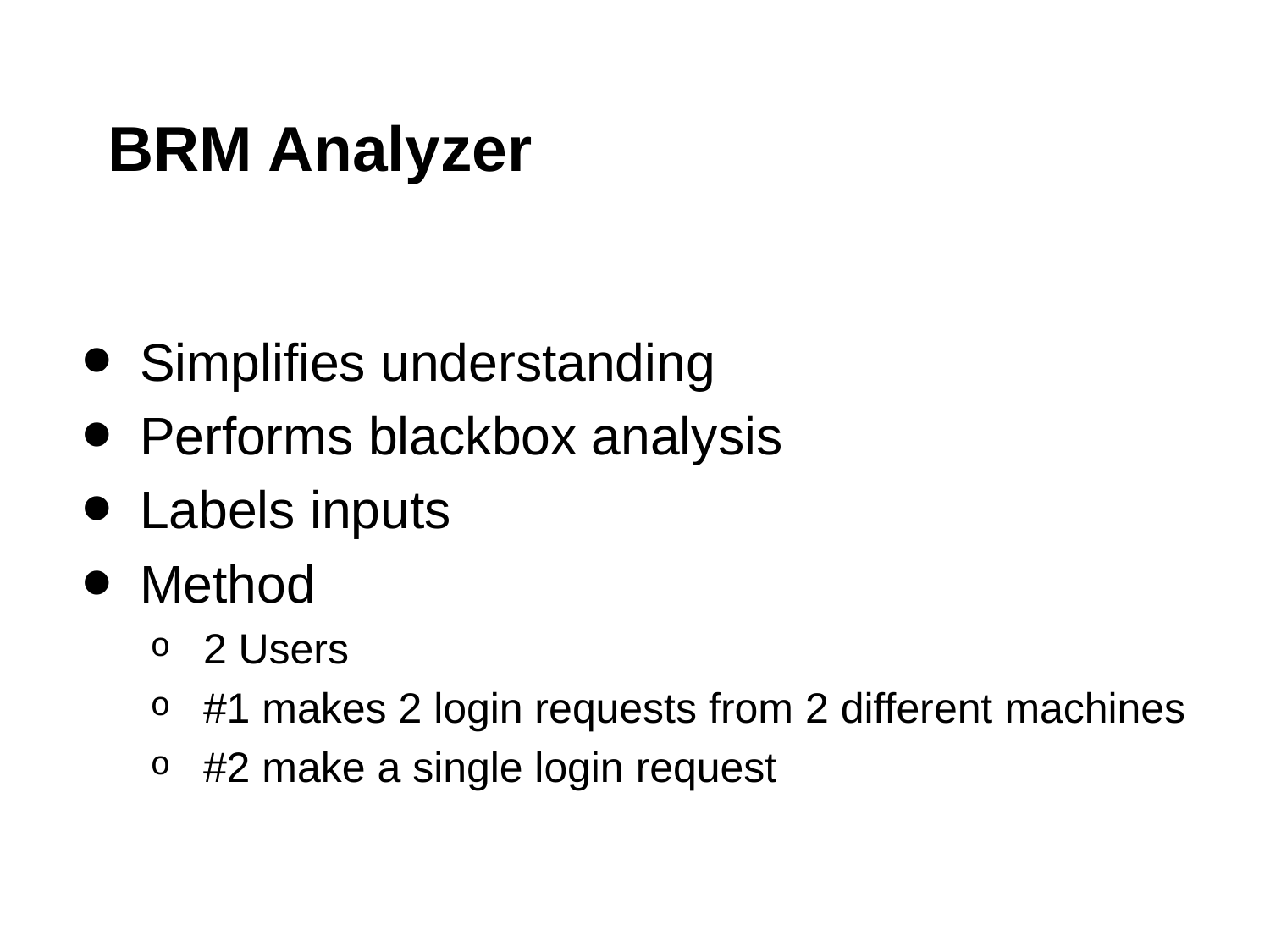

# BRM Analyzer
Simplifies understanding
Performs blackbox analysis
Labels inputs
Method
2 Users
#1 makes 2 login requests from 2 different machines
#2 make a single login request